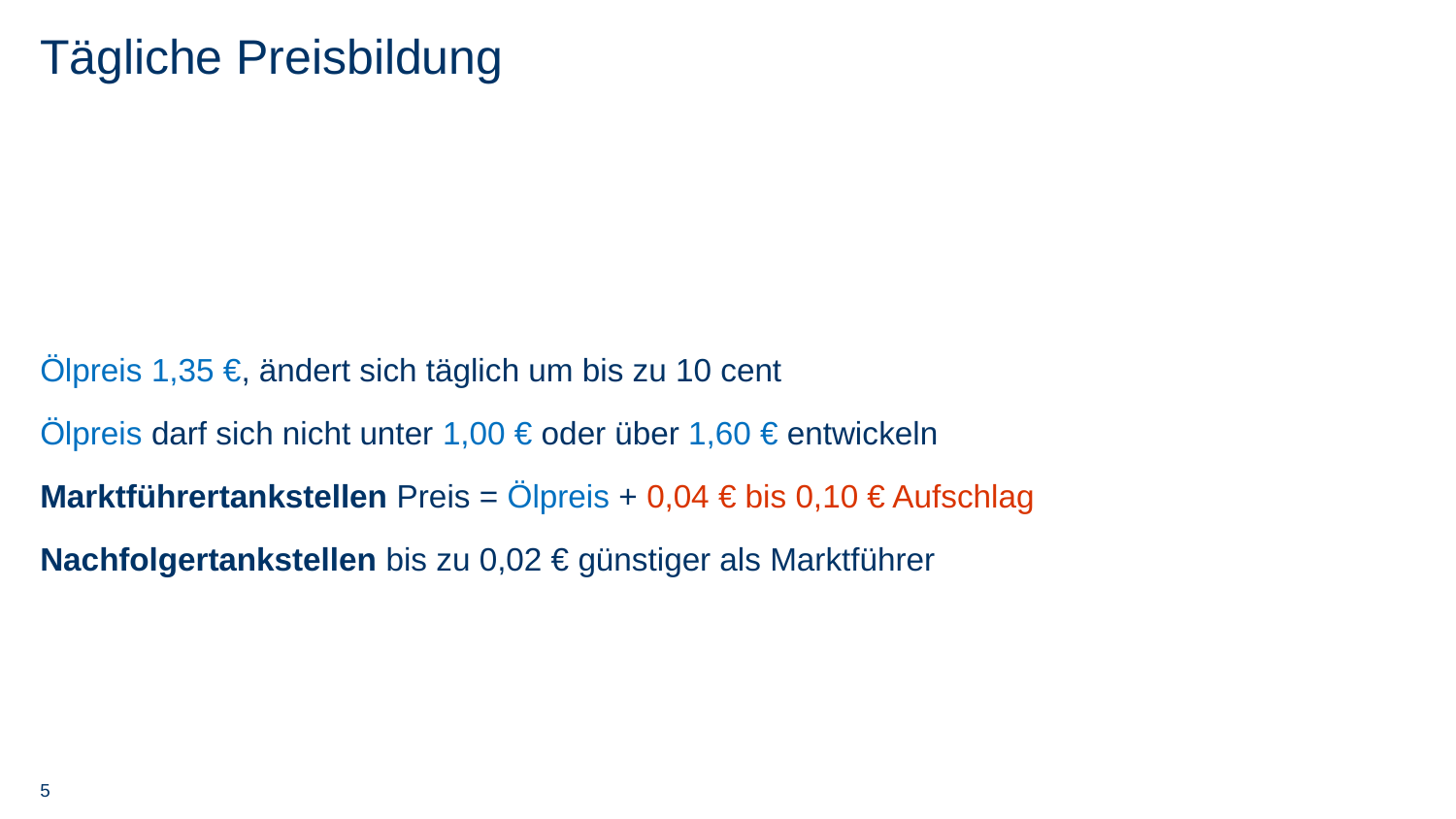

# Tägliche Preisbildung
Ölpreis 1,35 €, ändert sich täglich um bis zu 10 cent
Ölpreis darf sich nicht unter 1,00 € oder über 1,60 € entwickeln
Marktführertankstellen Preis = Ölpreis + 0,04 € bis 0,10 € Aufschlag
Nachfolgertankstellen bis zu 0,02 € günstiger als Marktführer
5